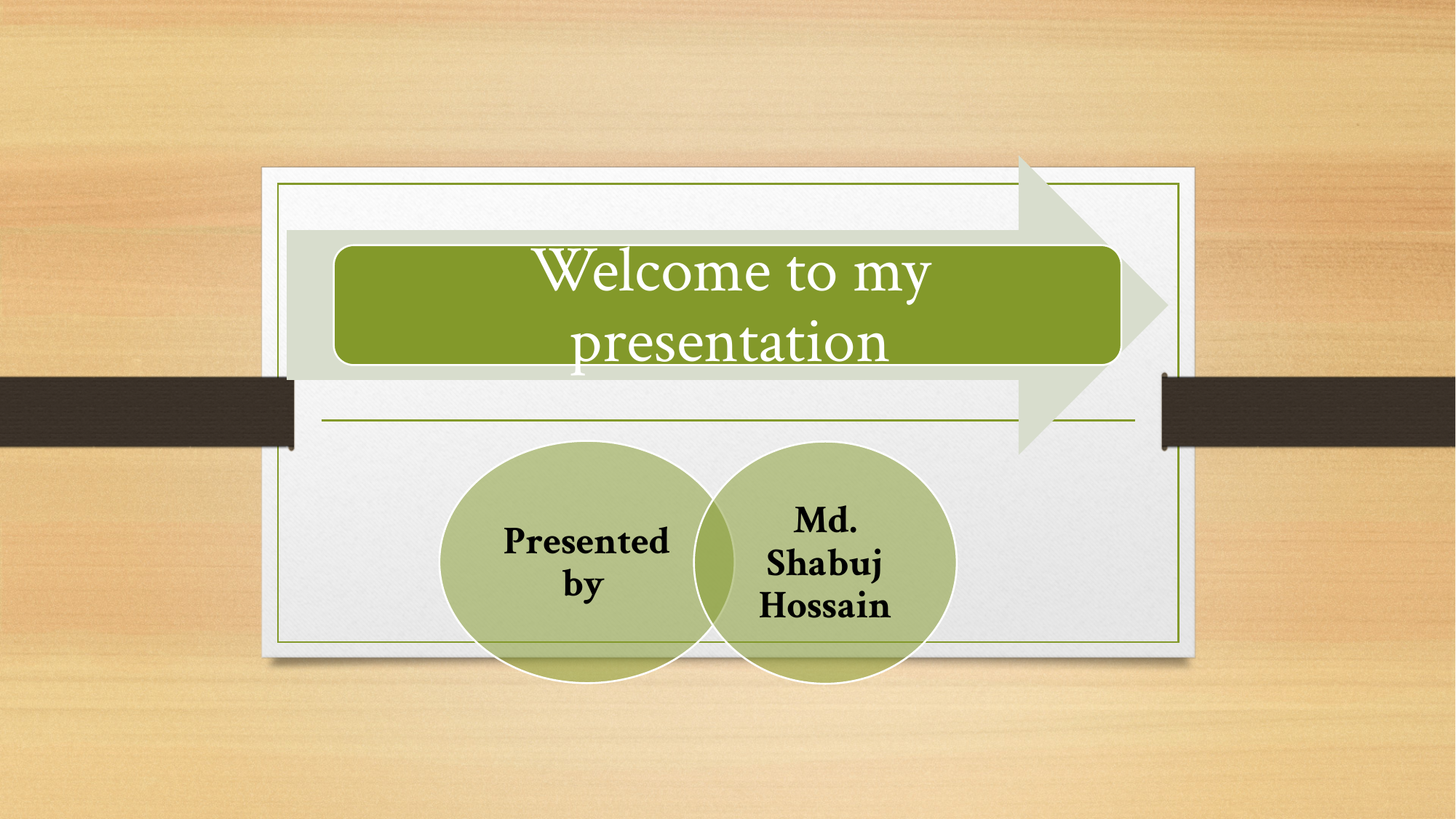

Welcome to my presentation
Presented by
Md. Shabuj Hossain